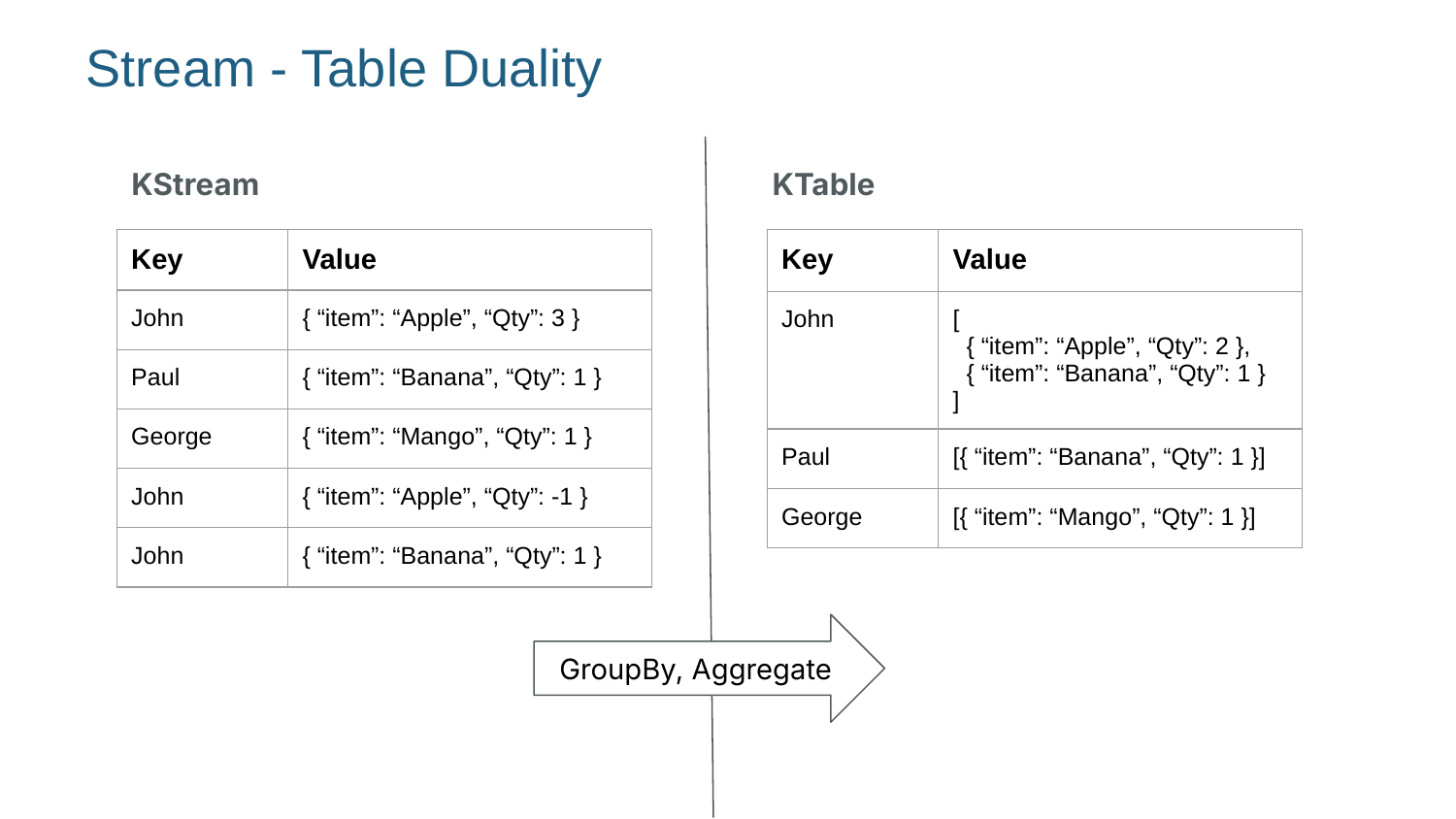

# Stream - Table Duality
KStream
KTable
| Key | Value |
| --- | --- |
| John | { “item”: “Apple”, “Qty”: 3 } |
| Paul | { “item”: “Banana”, “Qty”: 1 } |
| George | { “item”: “Mango”, “Qty”: 1 } |
| John | { “item”: “Apple”, “Qty”: -1 } |
| John | { “item”: “Banana”, “Qty”: 1 } |
| Key | Value |
| --- | --- |
| John | [ { “item”: “Apple”, “Qty”: 2 }, { “item”: “Banana”, “Qty”: 1 } ] |
| Paul | [{ “item”: “Banana”, “Qty”: 1 }] |
| George | [{ “item”: “Mango”, “Qty”: 1 }] |
GroupBy, Aggregate